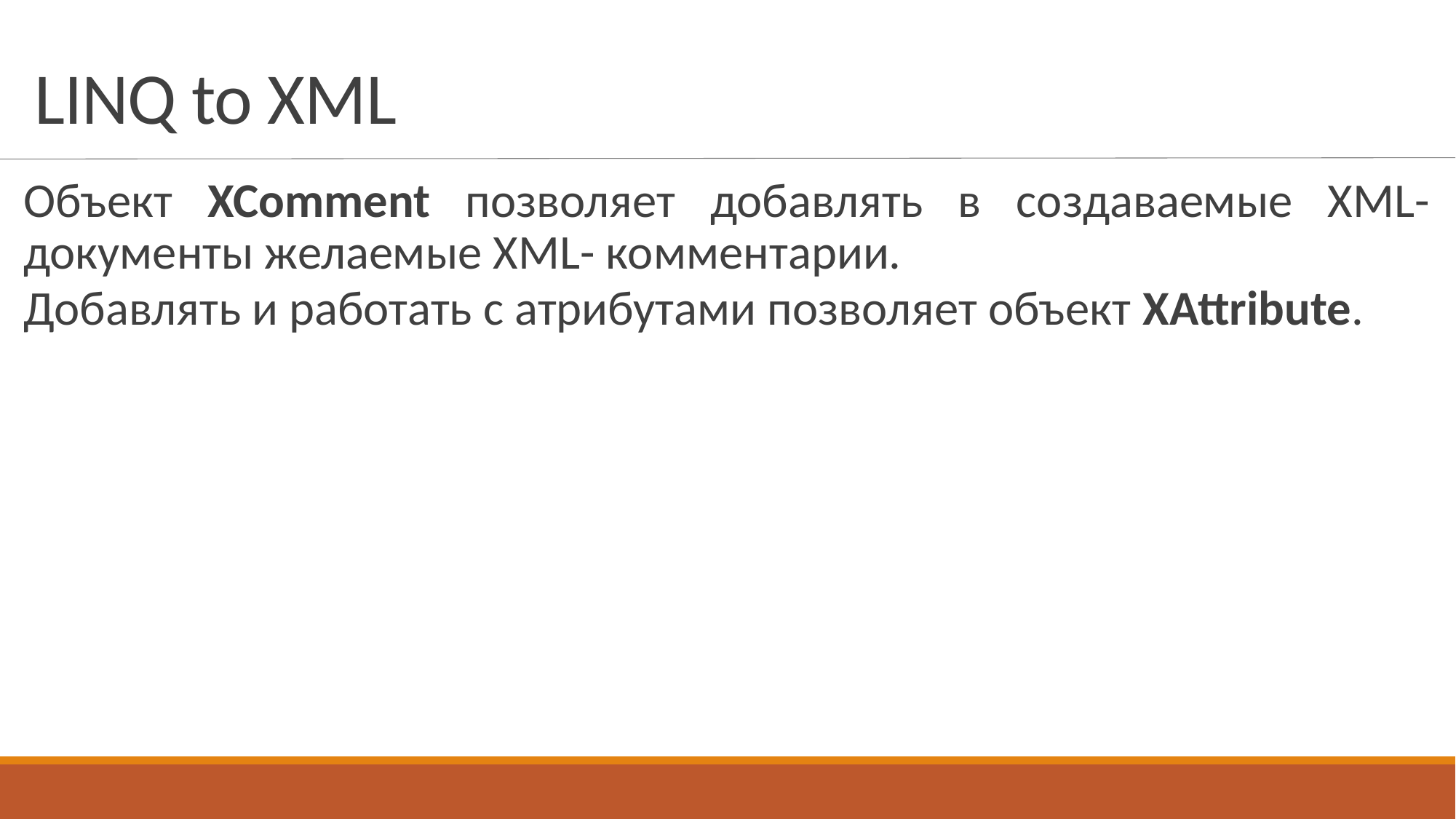

# LINQ to XML
Объект XComment позволяет добавлять в создаваемые XML-документы желаемые XML- комментарии.
Добавлять и работать с атрибутами позволяет объект XAttribute.